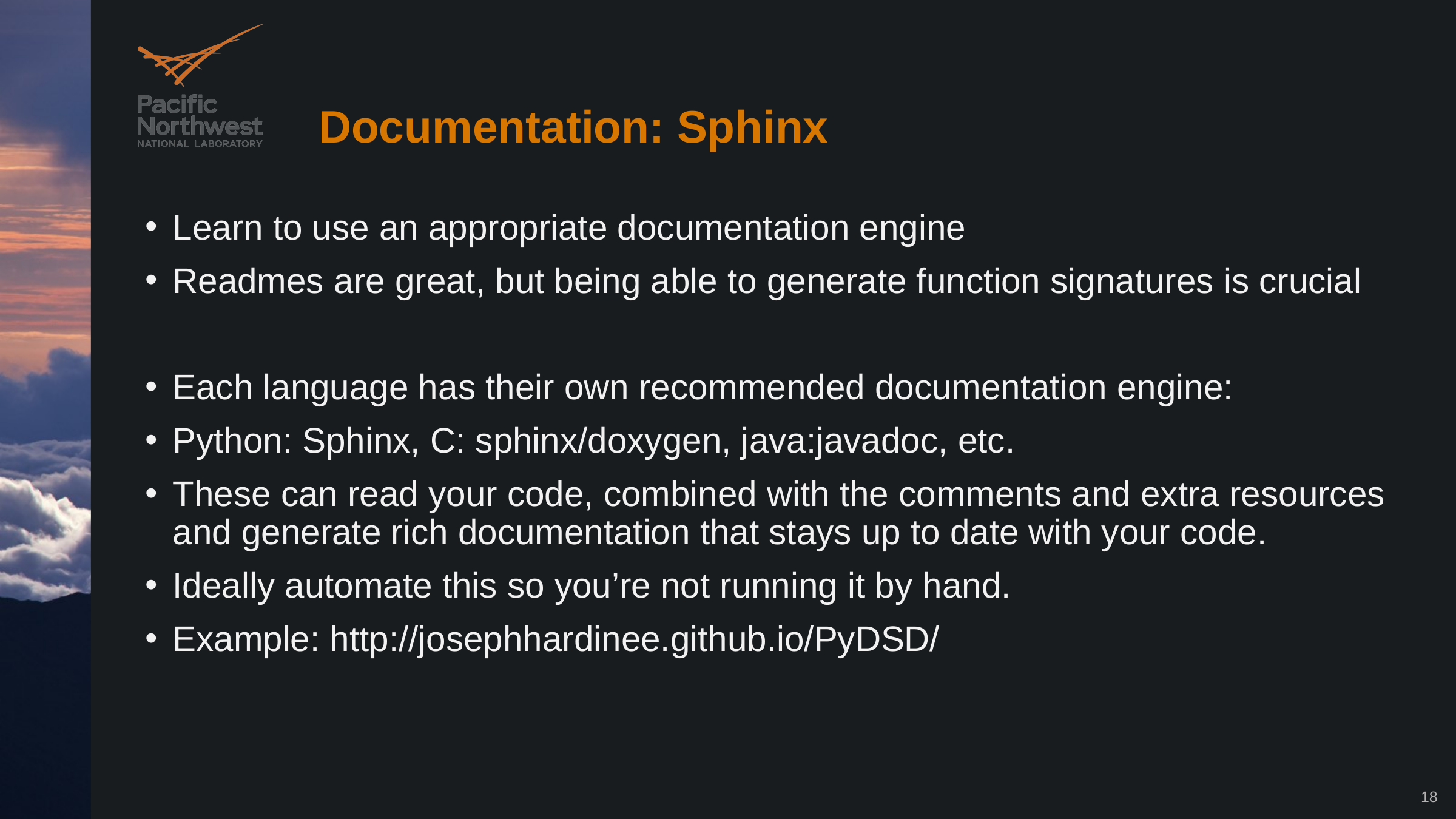

# Documentation: Sphinx
Learn to use an appropriate documentation engine
Readmes are great, but being able to generate function signatures is crucial

Each language has their own recommended documentation engine:
Python: Sphinx, C: sphinx/doxygen, java:javadoc, etc.
These can read your code, combined with the comments and extra resources and generate rich documentation that stays up to date with your code.
Ideally automate this so you’re not running it by hand.
Example: http://josephhardinee.github.io/PyDSD/

18